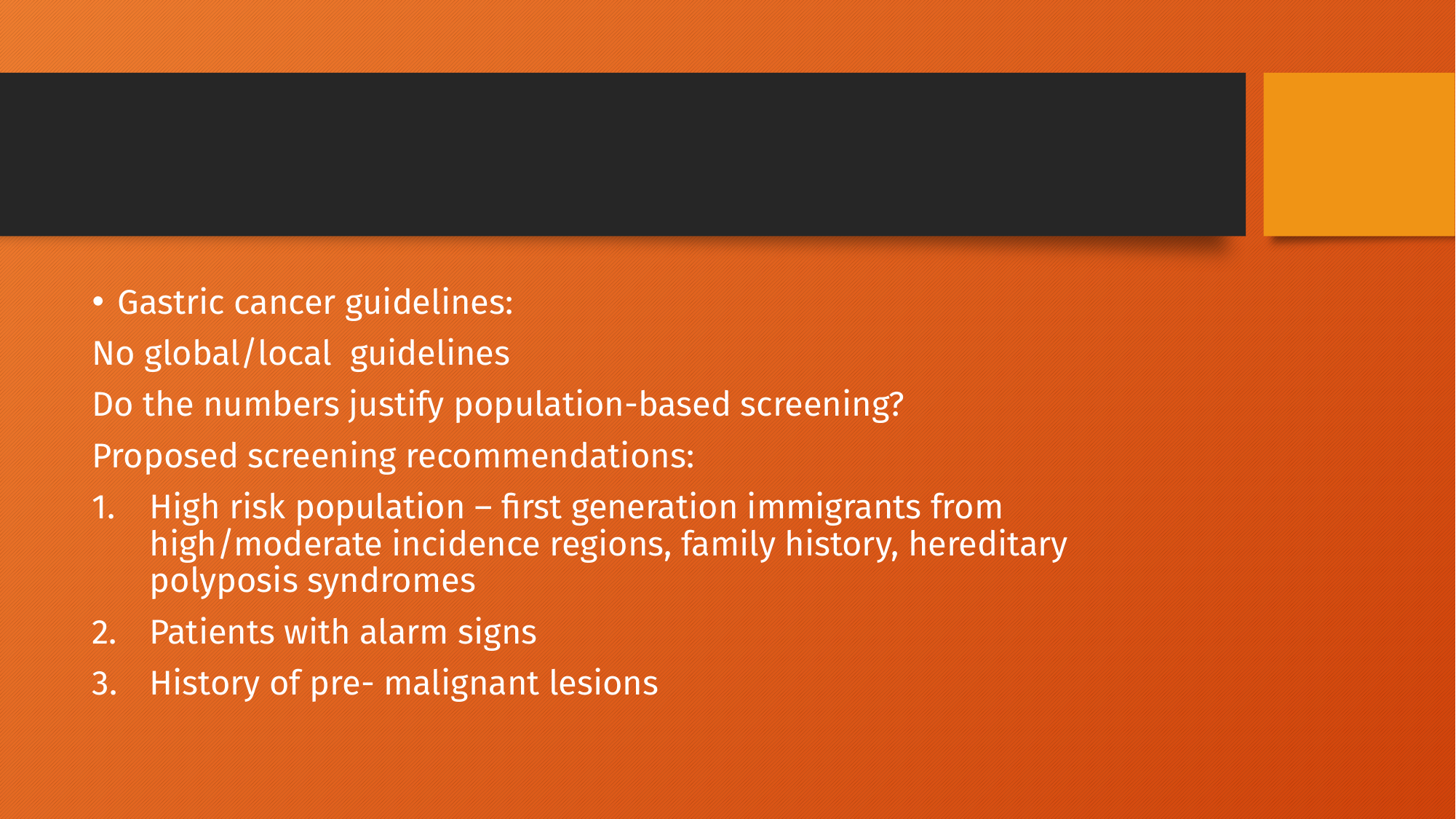

#
Gastric cancer guidelines:
No global/local  guidelines
Do the numbers justify population-based screening?
Proposed screening recommendations:
High risk population – first generation immigrants from high/moderate incidence regions, family history, hereditary polyposis syndromes
Patients with alarm signs
History of pre- malignant lesions